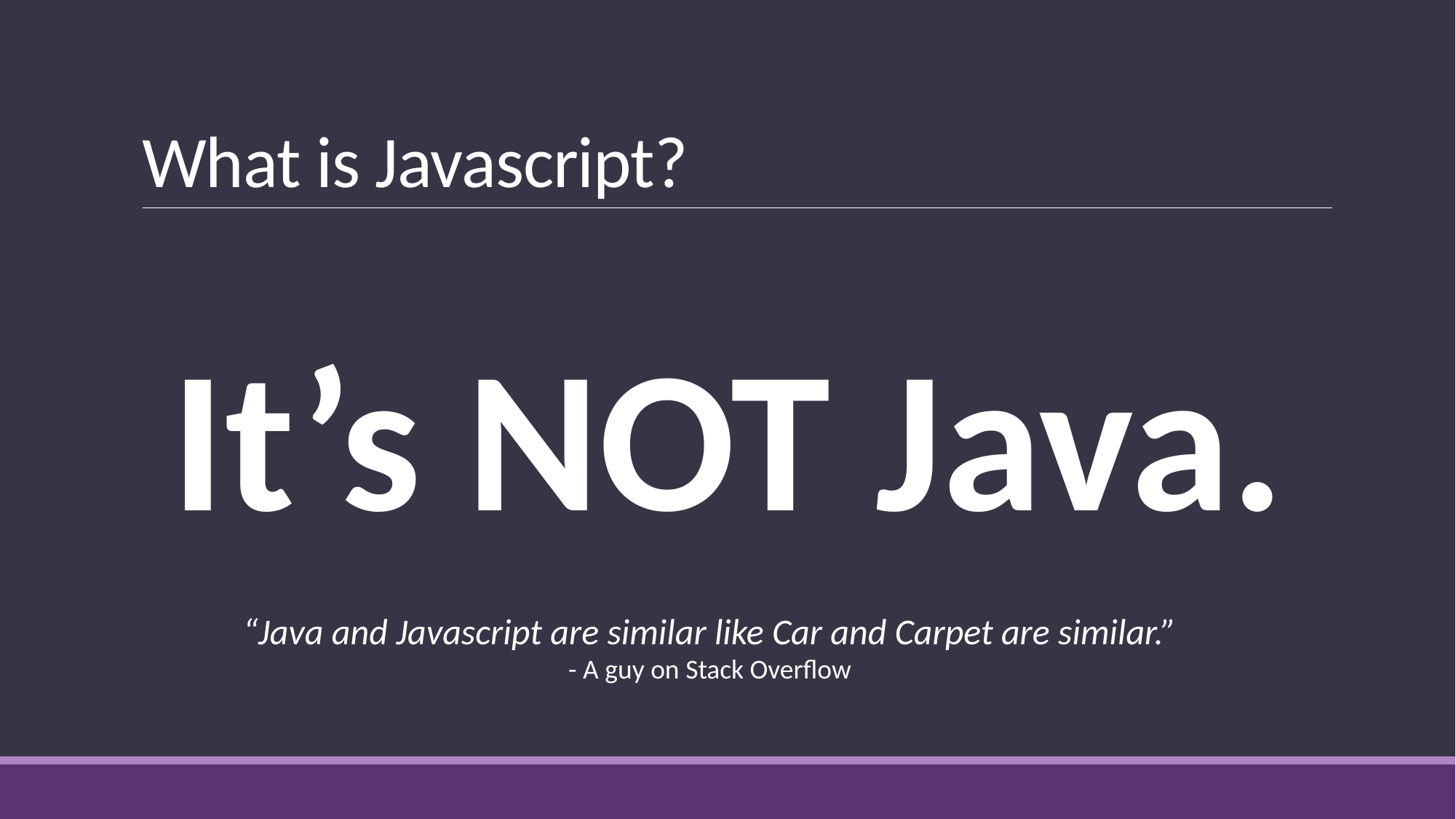

# What is Javascript?
It’s NOT Java.
“Java and Javascript are similar like Car and Carpet are similar.”
- A guy on Stack Overflow